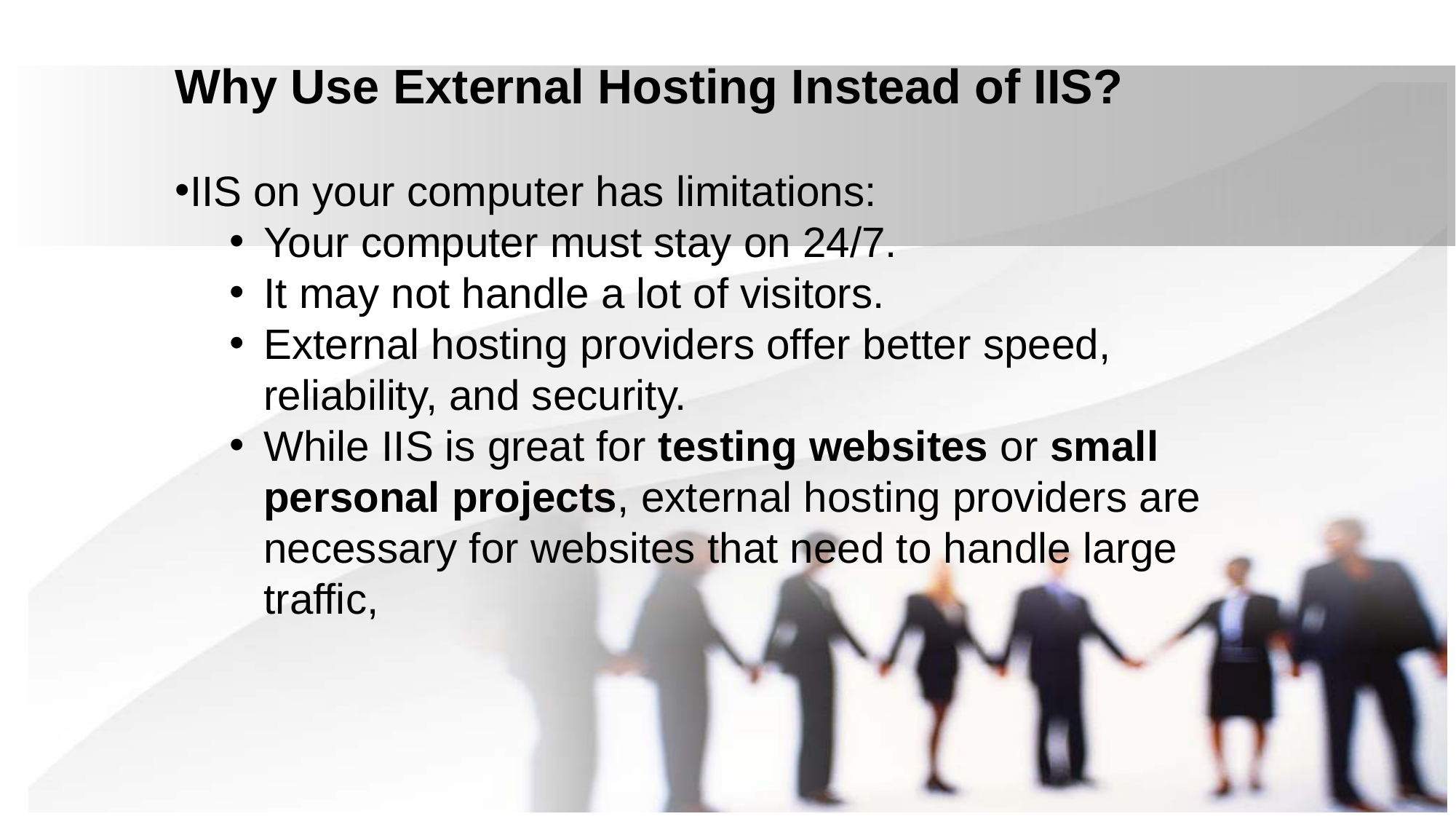

Why Use External Hosting Instead of IIS?

IIS on your computer has limitations:
Your computer must stay on 24/7.
It may not handle a lot of visitors.
External hosting providers offer better speed, reliability, and security.
While IIS is great for testing websites or small personal projects, external hosting providers are necessary for websites that need to handle large traffic,